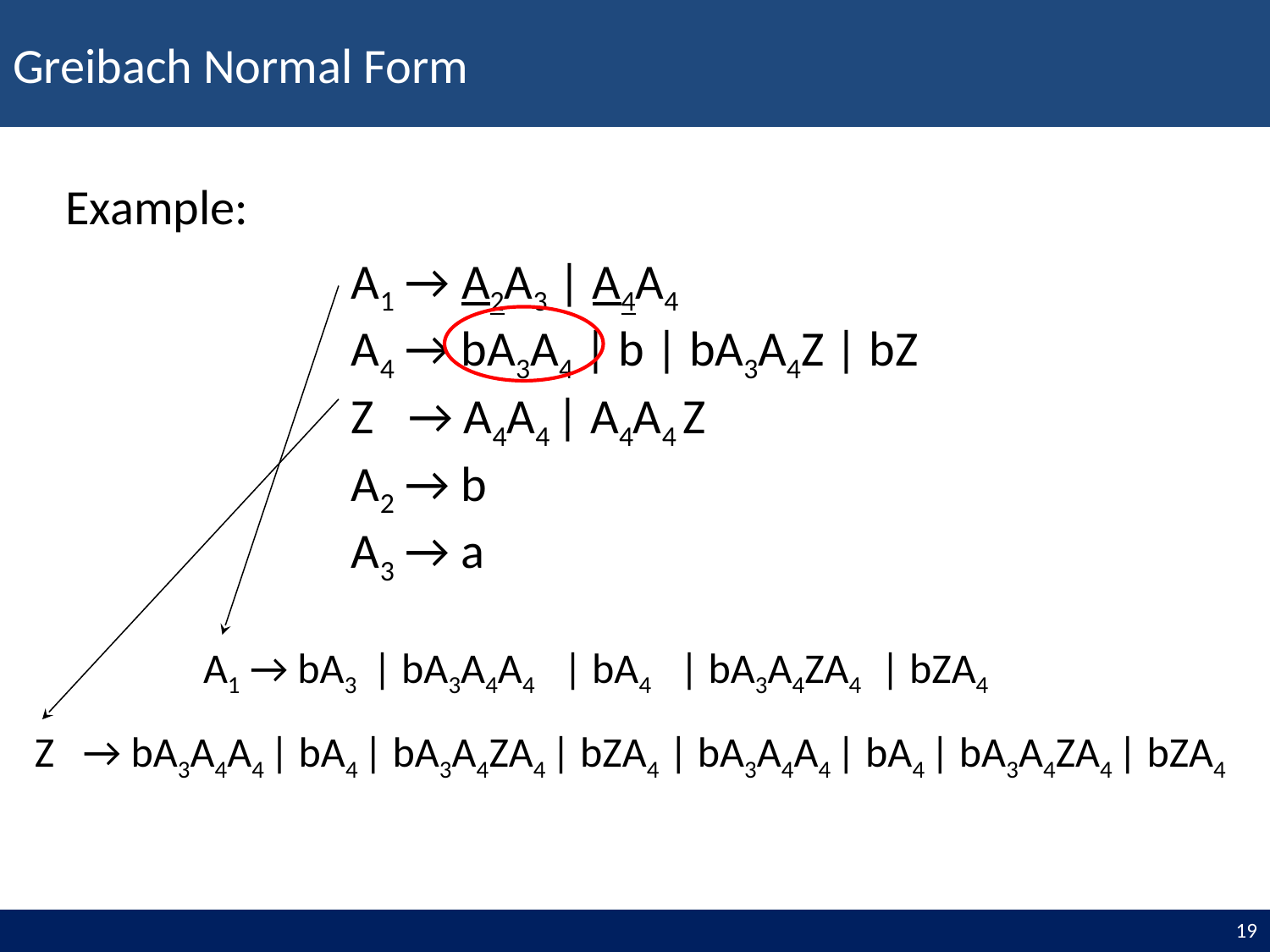

Greibach Normal Form
Example:
A1 → A2A3 | A4A4
A4 → bA3A4 | b | bA3A4Z | bZ
Z   → A4A4 | A4A4 Z
A2 → b
A3 → a

A1 → bA3
| bA3A4A4
| bA4
| bA3A4ZA4
| bZA4
Z   → bA3A4A4 | bA4 | bA3A4ZA4 | bZA4 | bA3A4A4 | bA4 | bA3A4ZA4 | bZA4
19